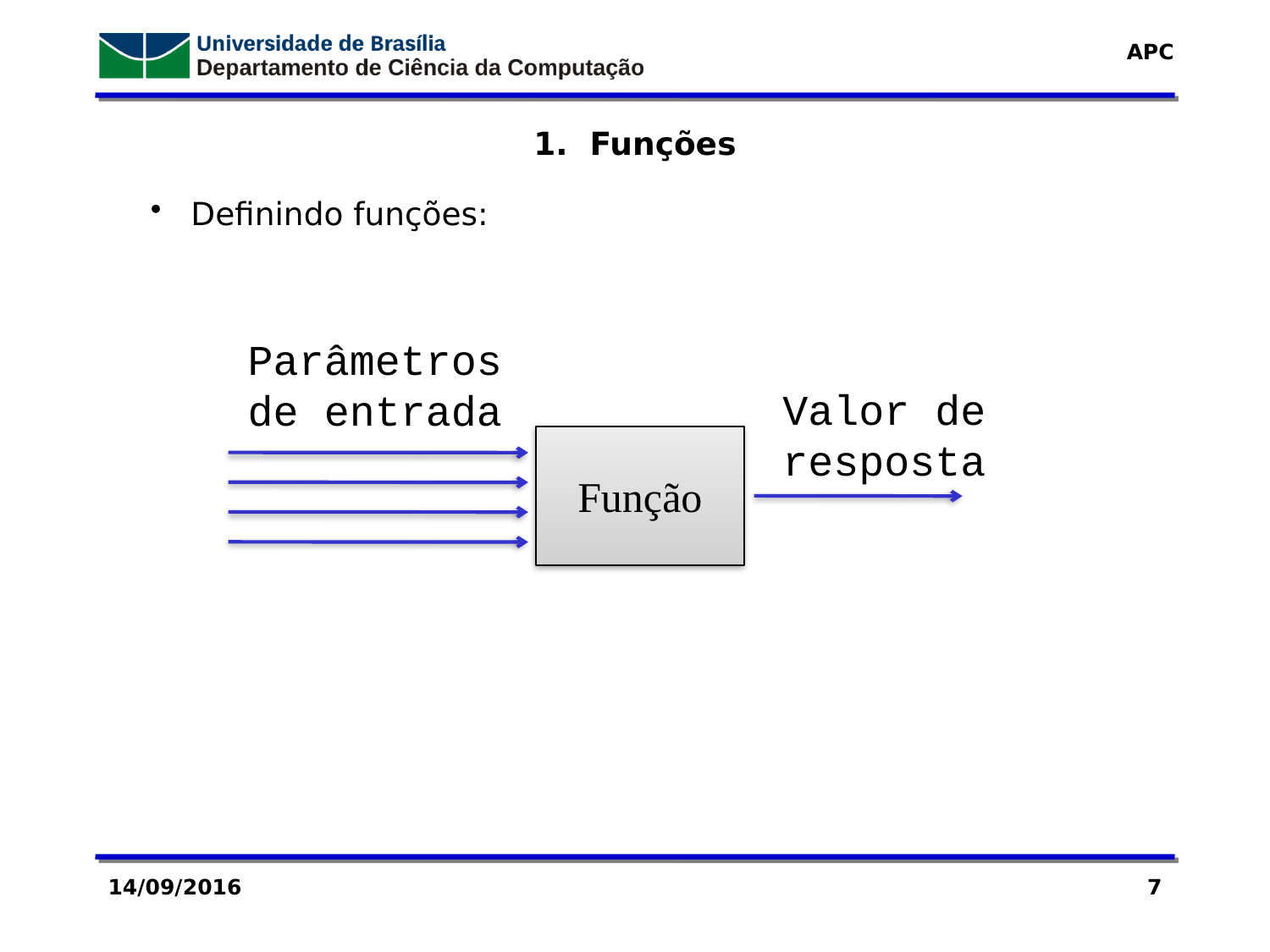

1.  Funções
 Definindo funções:

Parâmetros
de entrada
Valor de
resposta
Função
14/09/2016
7